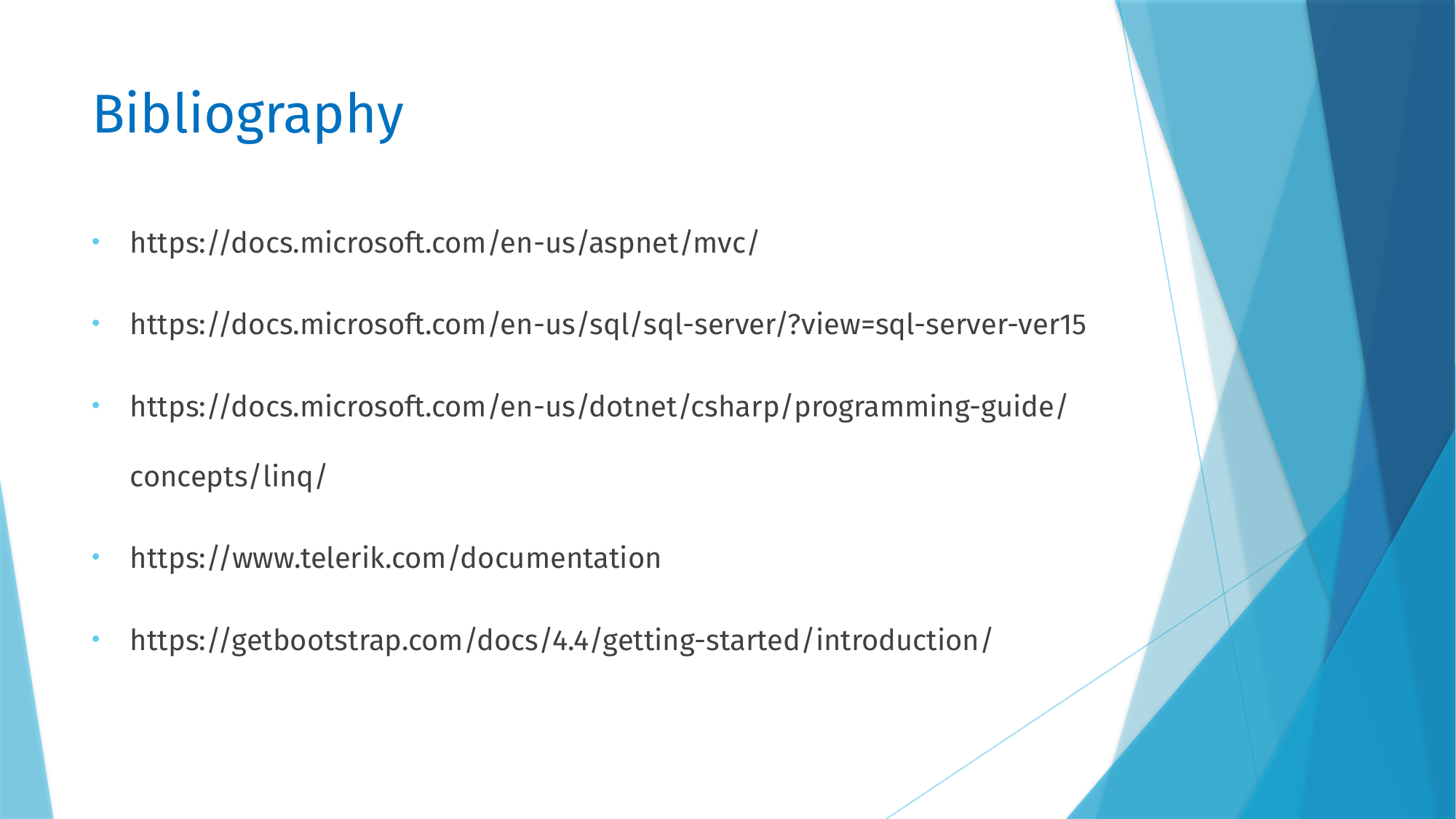

# Bibliography
https://docs.microsoft.com/en-us/aspnet/mvc/
https://docs.microsoft.com/en-us/sql/sql-server/?view=sql-server-ver15
https://docs.microsoft.com/en-us/dotnet/csharp/programming-guide/concepts/linq/
https://www.telerik.com/documentation
https://getbootstrap.com/docs/4.4/getting-started/introduction/